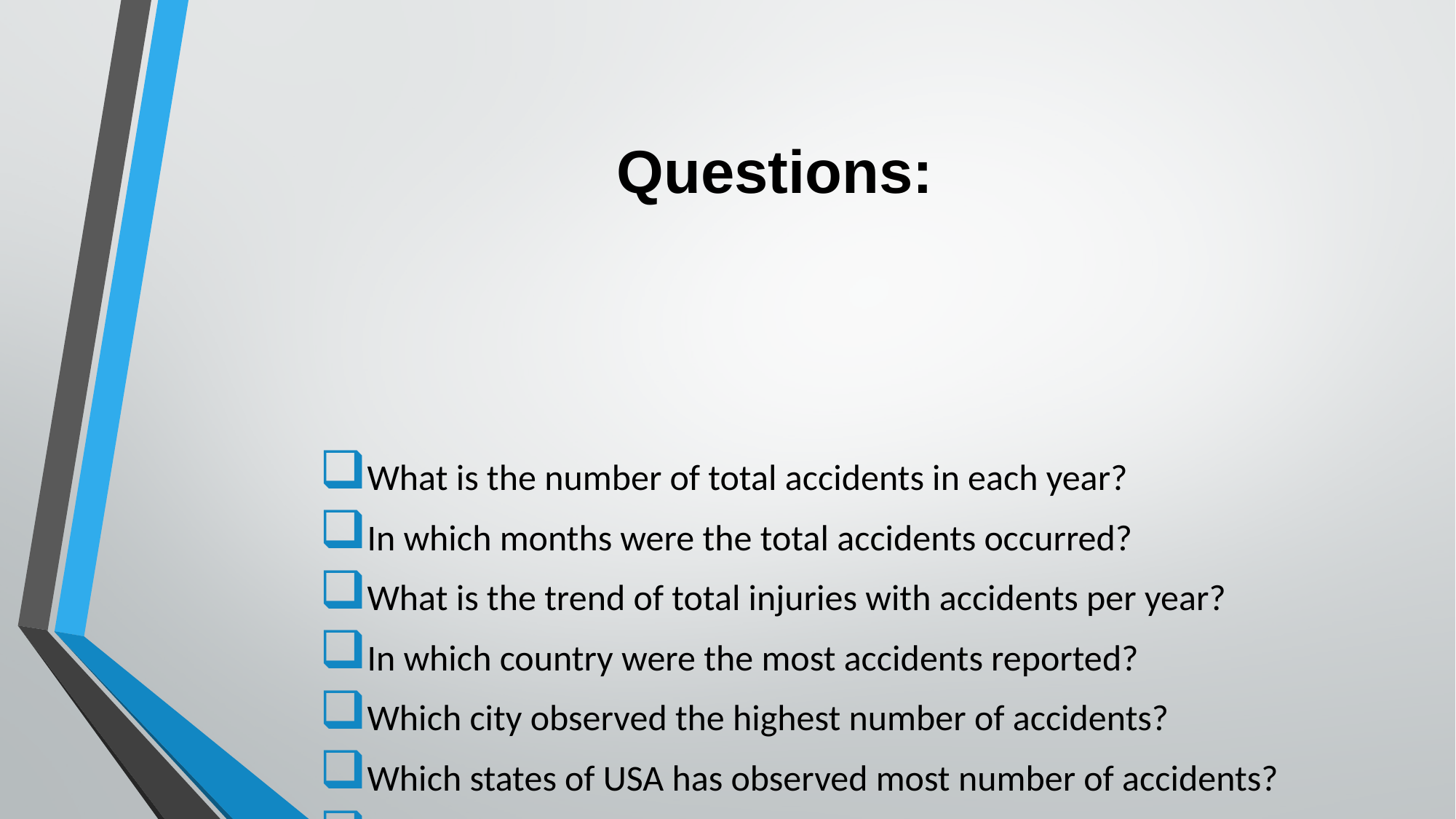

# Questions:
What is the number of total accidents in each year?
In which months were the total accidents occurred?
What is the trend of total injuries with accidents per year?
In which country were the most accidents reported?
Which city observed the highest number of accidents?
Which states of USA has observed most number of accidents?
What are the cities (except USA) has observed most number of accidents?